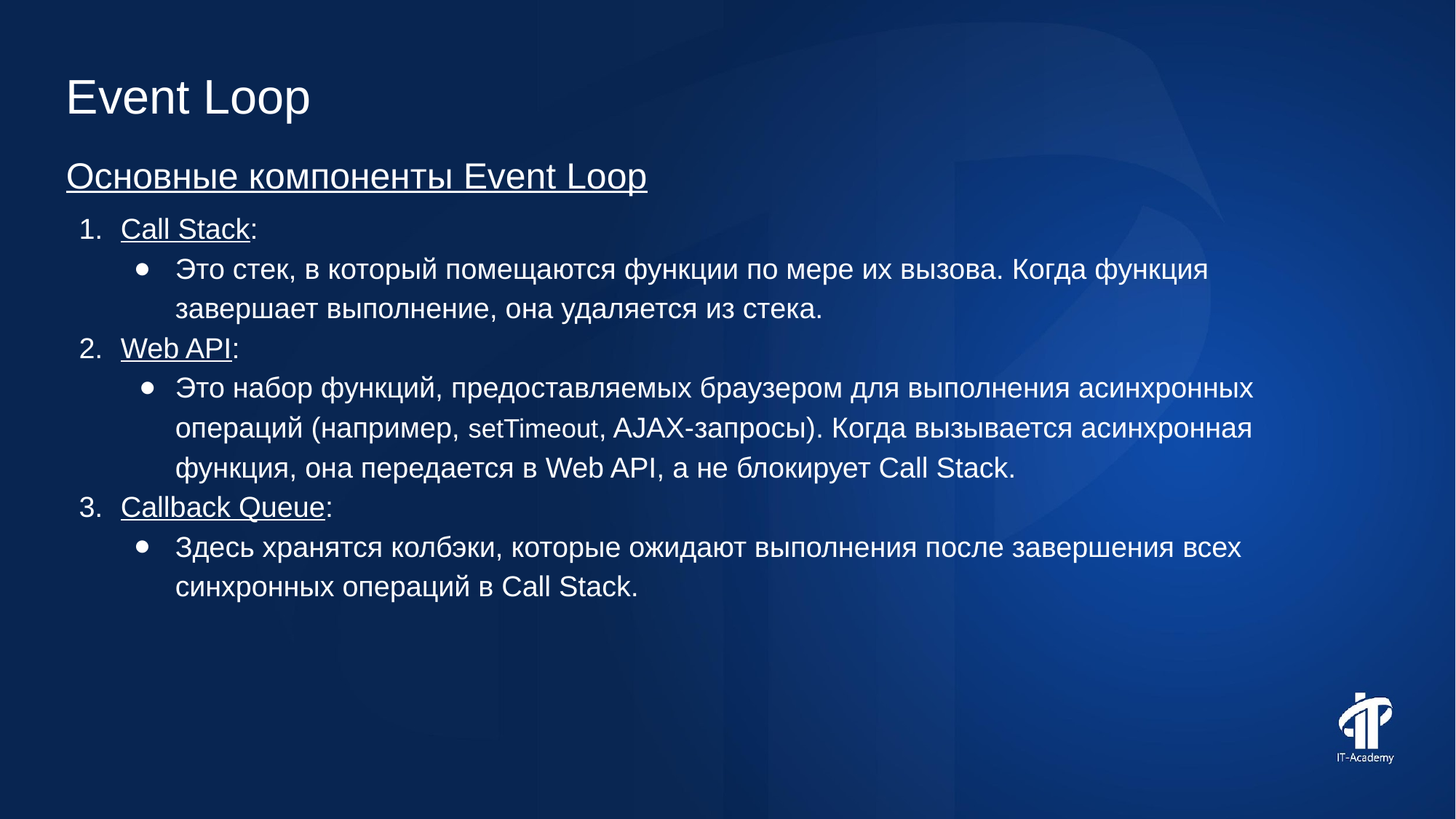

Event Loop
Основные компоненты Event Loop
Call Stack:
Это стек, в который помещаются функции по мере их вызова. Когда функция завершает выполнение, она удаляется из стека.
Web API:
Это набор функций, предоставляемых браузером для выполнения асинхронных операций (например, setTimeout, AJAX-запросы). Когда вызывается асинхронная функция, она передается в Web API, а не блокирует Call Stack.
Callback Queue:
Здесь хранятся колбэки, которые ожидают выполнения после завершения всех синхронных операций в Call Stack.